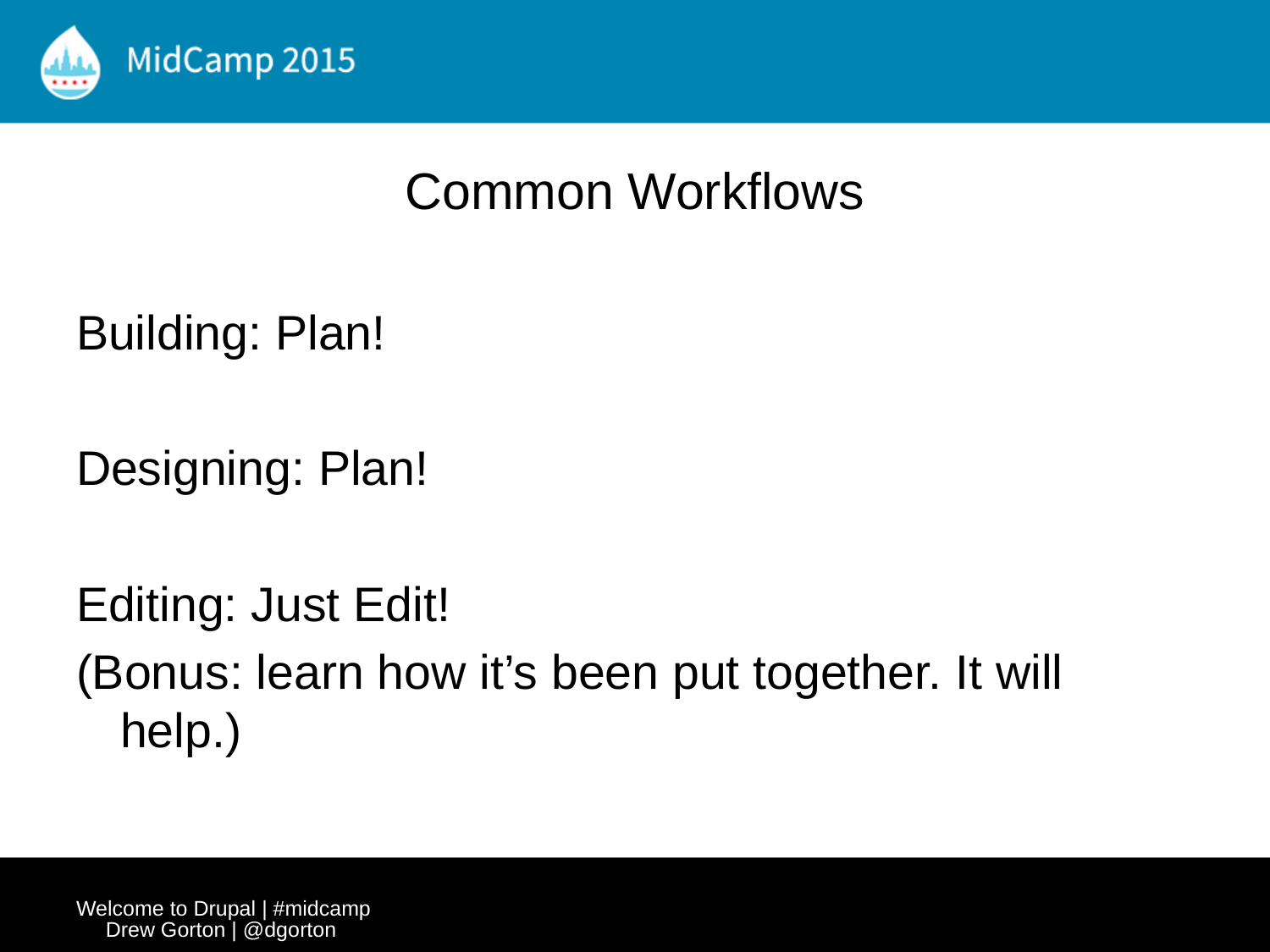

# Common Workflows
Building: Plan!

Designing: Plan!

Editing: Just Edit!
(Bonus: learn how it’s been put together. It will help.)
Welcome to Drupal | #midcamp                                                                                                                                               Drew Gorton | @dgorton